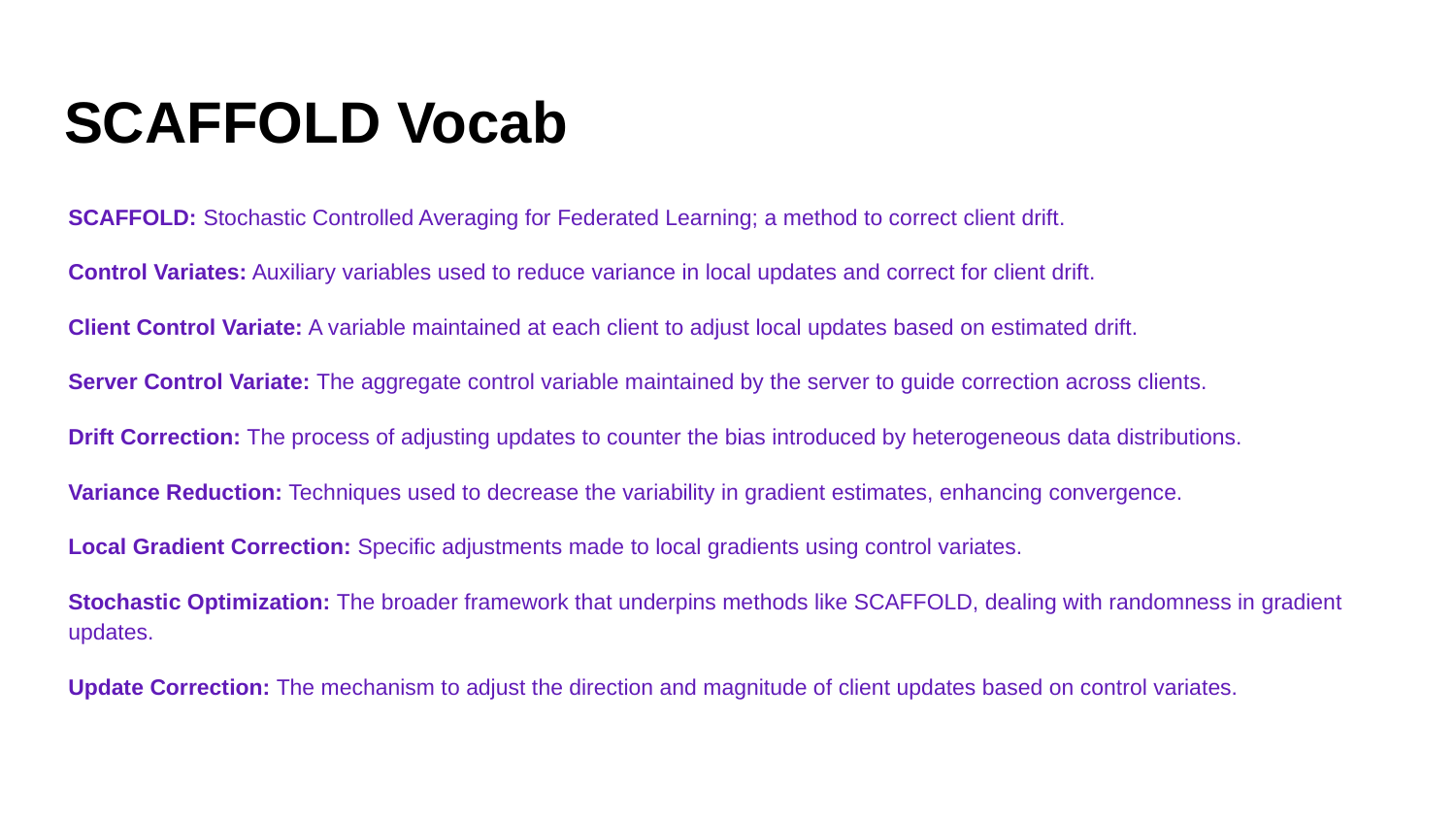

# SCAFFOLD Vocab
SCAFFOLD: Stochastic Controlled Averaging for Federated Learning; a method to correct client drift.
Control Variates: Auxiliary variables used to reduce variance in local updates and correct for client drift.
Client Control Variate: A variable maintained at each client to adjust local updates based on estimated drift.
Server Control Variate: The aggregate control variable maintained by the server to guide correction across clients.
Drift Correction: The process of adjusting updates to counter the bias introduced by heterogeneous data distributions.
Variance Reduction: Techniques used to decrease the variability in gradient estimates, enhancing convergence.
Local Gradient Correction: Specific adjustments made to local gradients using control variates.
Stochastic Optimization: The broader framework that underpins methods like SCAFFOLD, dealing with randomness in gradient updates.
Update Correction: The mechanism to adjust the direction and magnitude of client updates based on control variates.